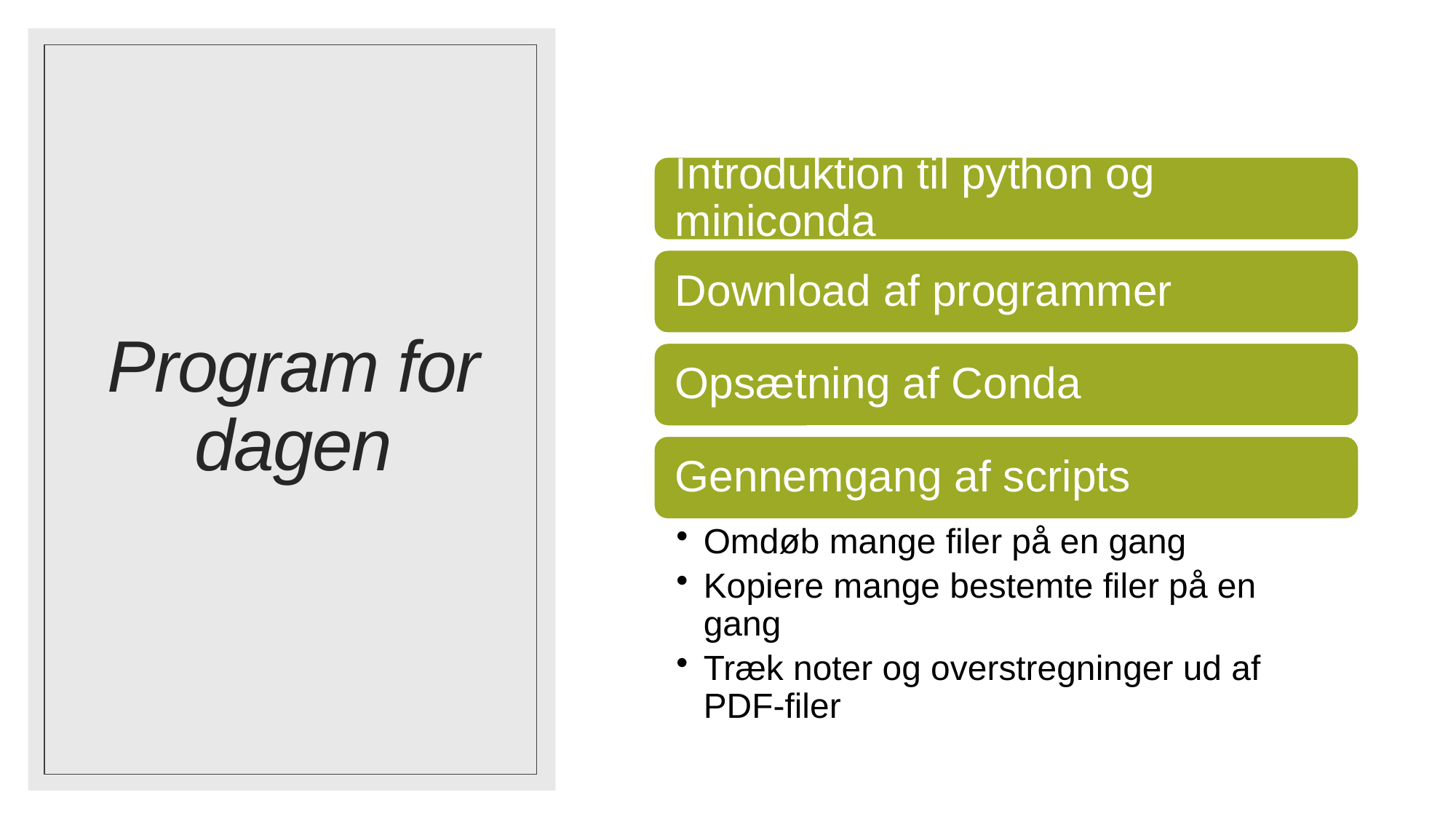

# Program for dagen
Introduktion til python og miniconda
Download af programmer
Opsætning af Conda
Gennemgang af scripts
Omdøb mange filer på en gang
Kopiere mange bestemte filer på en gang
Træk noter og overstregninger ud af PDF-filer